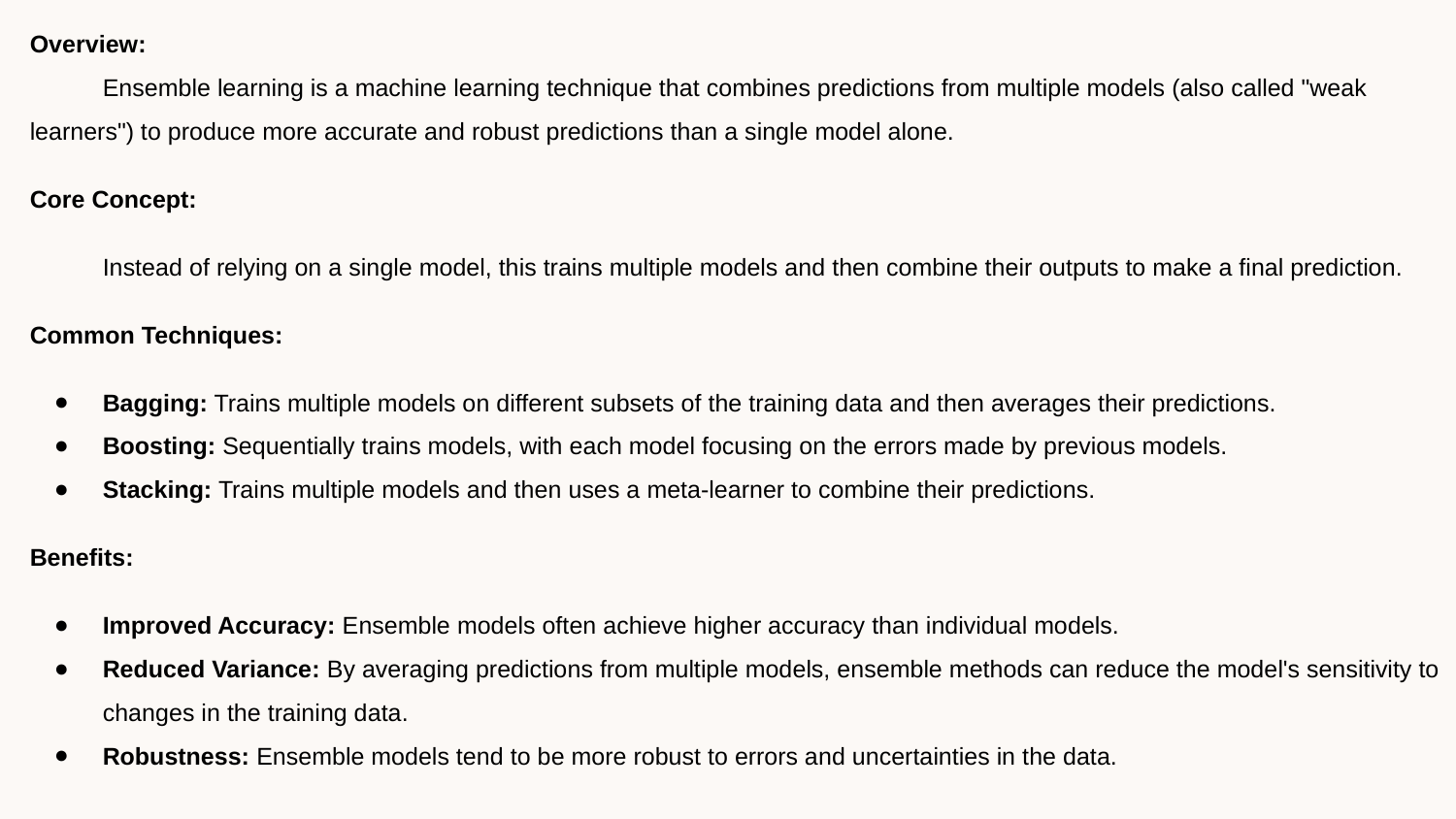

Overview:
Ensemble learning is a machine learning technique that combines predictions from multiple models (also called "weak learners") to produce more accurate and robust predictions than a single model alone.
Core Concept:
Instead of relying on a single model, this trains multiple models and then combine their outputs to make a final prediction.
Common Techniques:
Bagging: Trains multiple models on different subsets of the training data and then averages their predictions.
Boosting: Sequentially trains models, with each model focusing on the errors made by previous models.
Stacking: Trains multiple models and then uses a meta-learner to combine their predictions.
Benefits:
Improved Accuracy: Ensemble models often achieve higher accuracy than individual models.
Reduced Variance: By averaging predictions from multiple models, ensemble methods can reduce the model's sensitivity to changes in the training data.
Robustness: Ensemble models tend to be more robust to errors and uncertainties in the data.